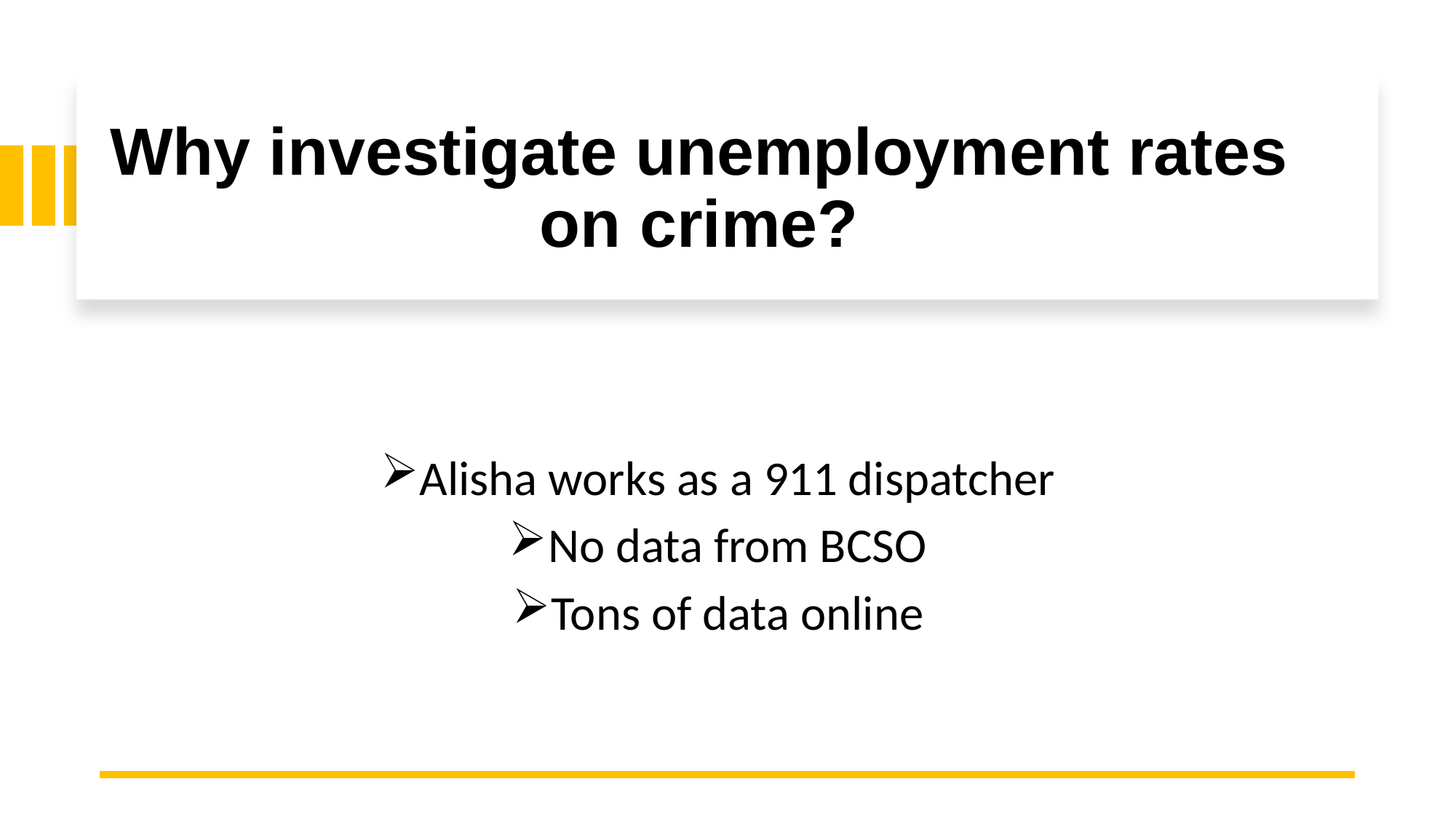

# Why investigate unemployment rates on crime?

Alisha works as a 911 dispatcher
No data from BCSO
Tons of data online